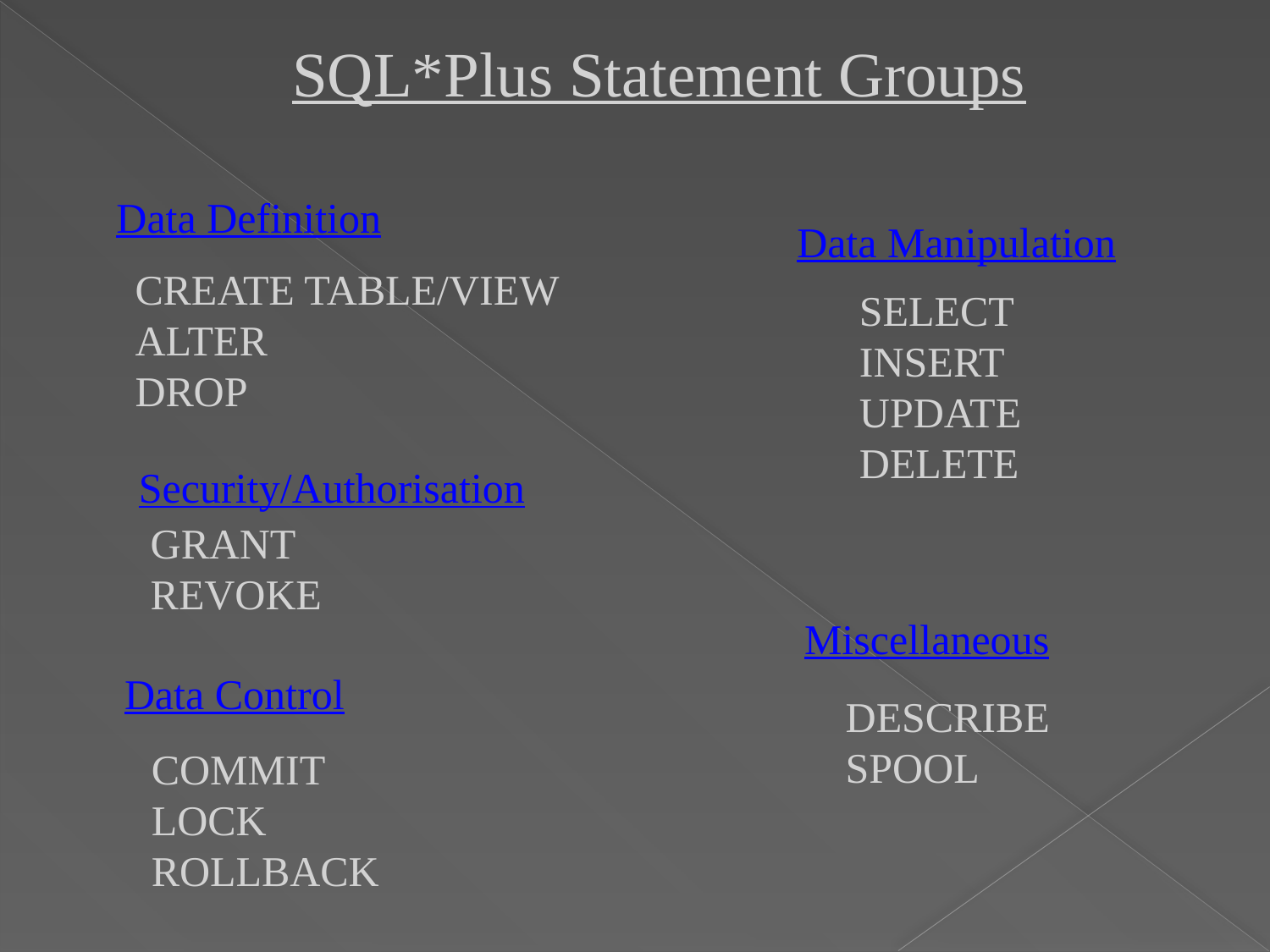

SQL*Plus Statement Groups
Data Definition
Data Manipulation
CREATE TABLE/VIEW
ALTER
DROP
SELECT
INSERT
UPDATE
DELETE
Security/Authorisation
GRANT
REVOKE
Miscellaneous
Data Control
DESCRIBE
SPOOL
COMMIT
LOCK
ROLLBACK